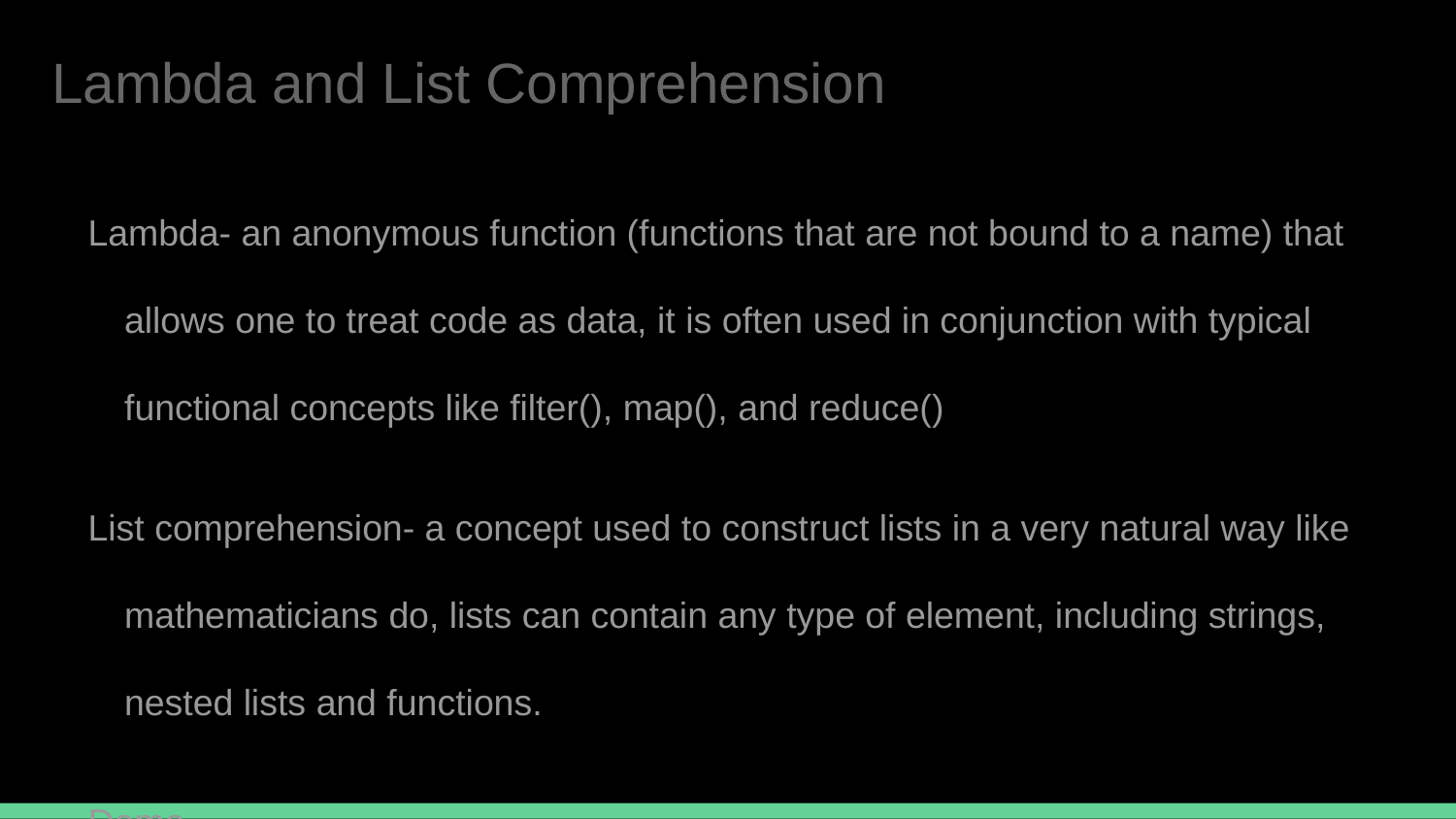

# Lambda and List Comprehension
Lambda- an anonymous function (functions that are not bound to a name) that allows one to treat code as data, it is often used in conjunction with typical functional concepts like filter(), map(), and reduce()
List comprehension- a concept used to construct lists in a very natural way like mathematicians do, lists can contain any type of element, including strings, nested lists and functions.
Demo